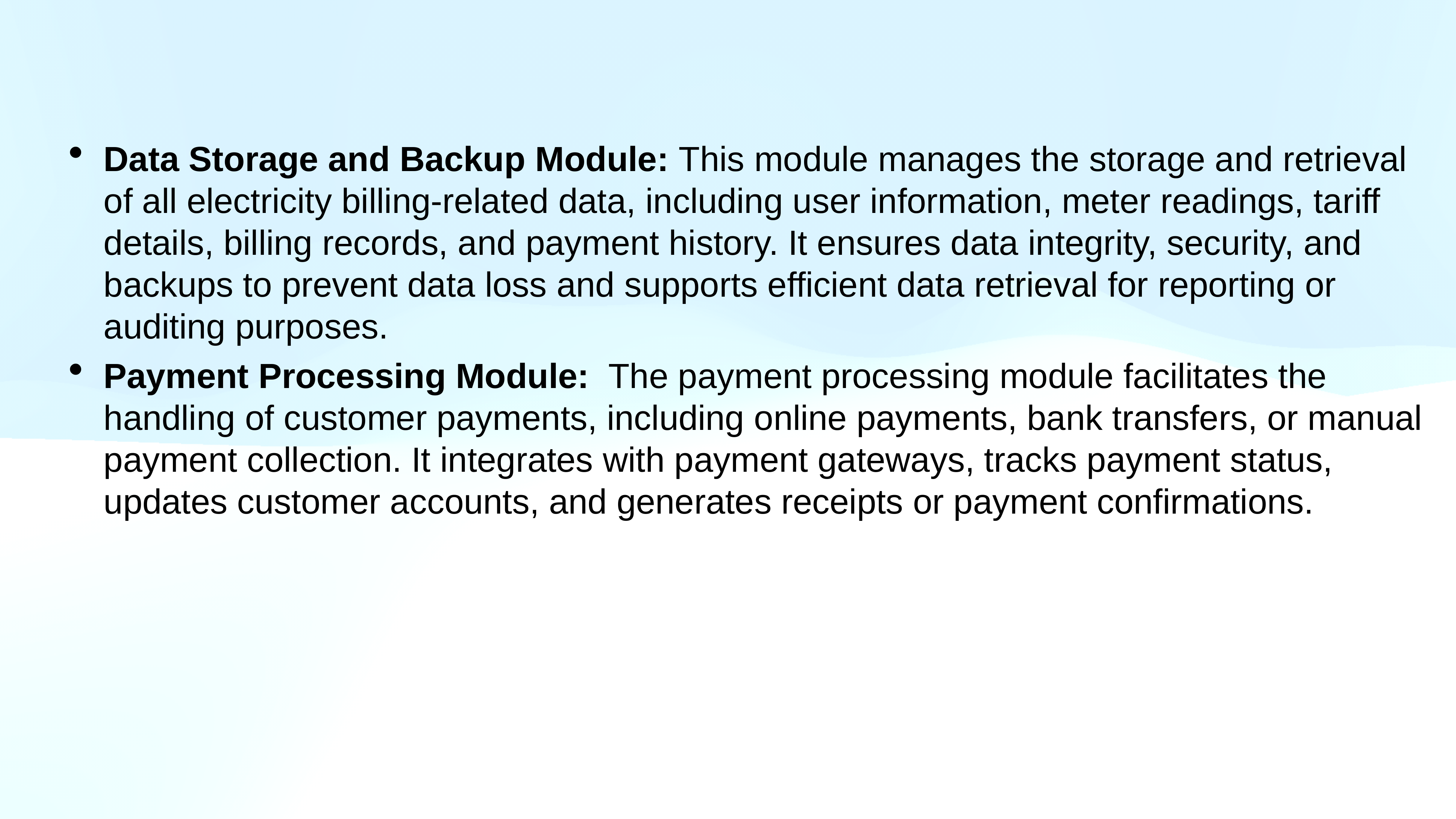

Data Storage and Backup Module: This module manages the storage and retrieval of all electricity billing-related data, including user information, meter readings, tariff details, billing records, and payment history. It ensures data integrity, security, and backups to prevent data loss and supports efficient data retrieval for reporting or auditing purposes.
Payment Processing Module:  The payment processing module facilitates the handling of customer payments, including online payments, bank transfers, or manual payment collection. It integrates with payment gateways, tracks payment status, updates customer accounts, and generates receipts or payment confirmations.